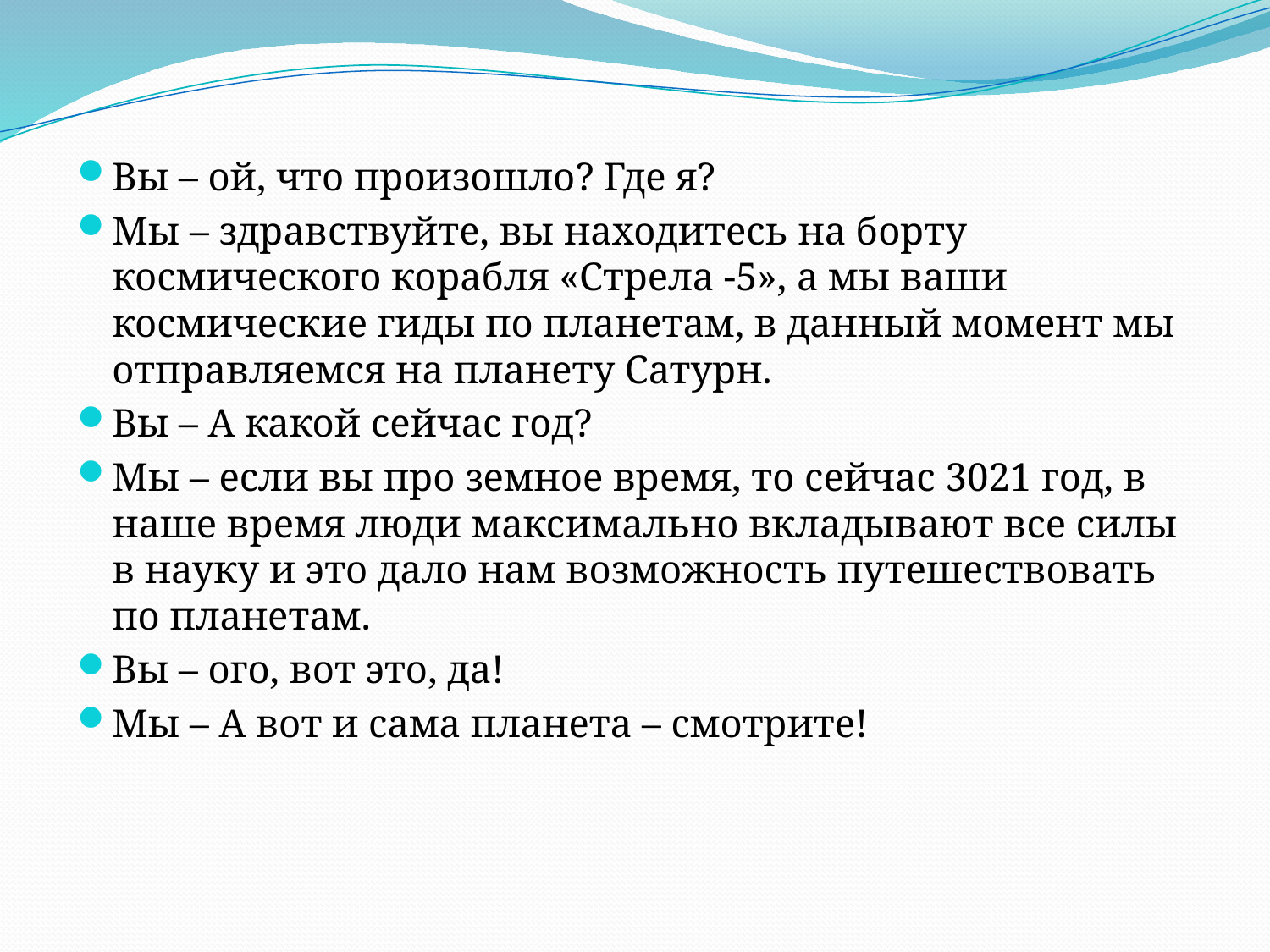

Вы – ой, что произошло? Где я?
Мы – здравствуйте, вы находитесь на борту космического корабля «Стрела -5», а мы ваши космические гиды по планетам, в данный момент мы отправляемся на планету Сатурн.
Вы – А какой сейчас год?
Мы – если вы про земное время, то сейчас 3021 год, в наше время люди максимально вкладывают все силы в науку и это дало нам возможность путешествовать по планетам.
Вы – ого, вот это, да!
Мы – А вот и сама планета – смотрите!